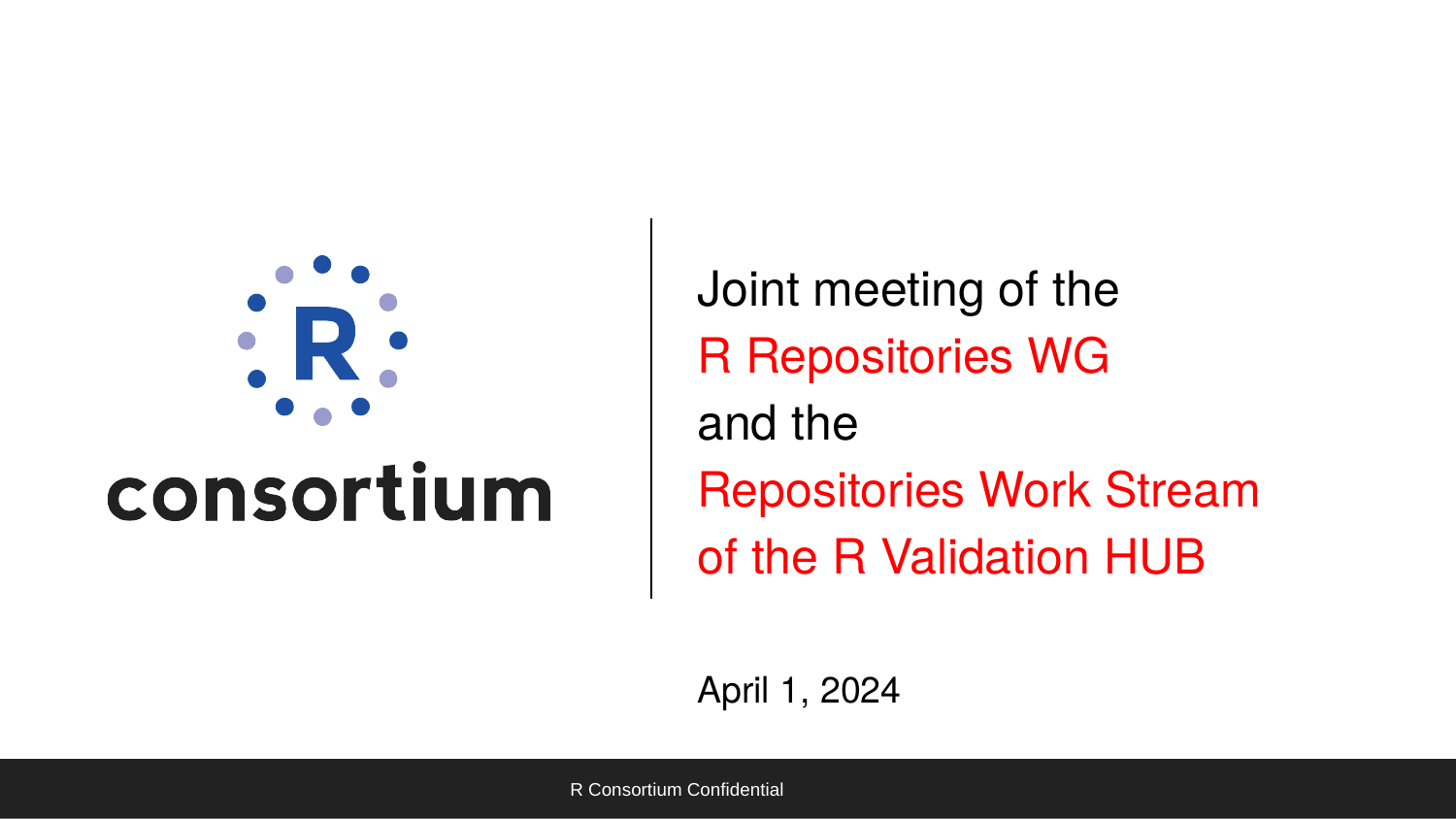

# Joint meeting of the
R Repositories WG
and the
Repositories Work Stream of the R Validation HUB

April 1, 2024